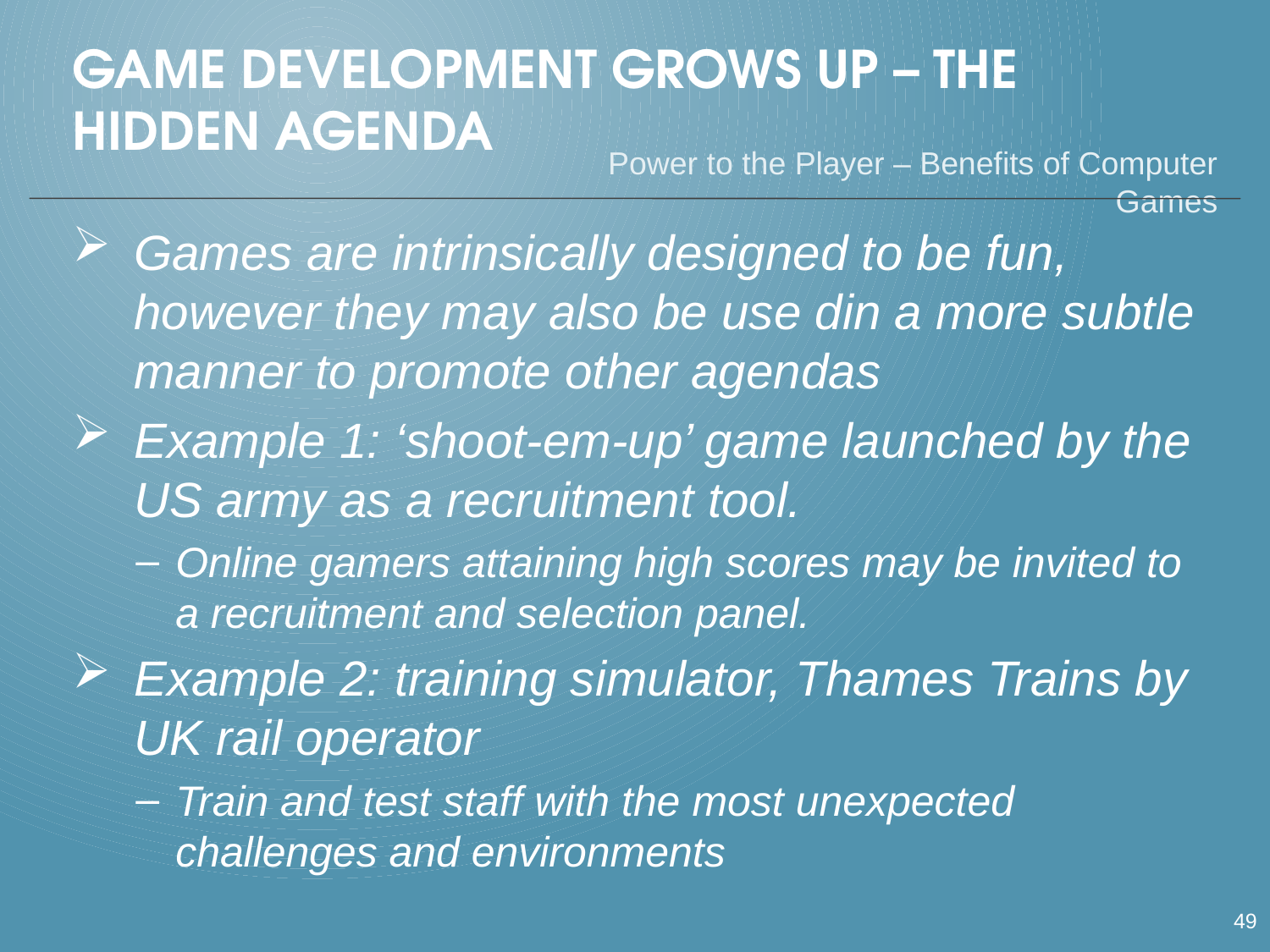

# Game Development Grows up – the Hidden Agenda
Power to the Player – Benefits of Computer Games
Games are intrinsically designed to be fun, however they may also be use din a more subtle manner to promote other agendas
Example 1: ‘shoot-em-up’ game launched by the US army as a recruitment tool.
Online gamers attaining high scores may be invited to a recruitment and selection panel.
Example 2: training simulator, Thames Trains by UK rail operator
Train and test staff with the most unexpected challenges and environments

49